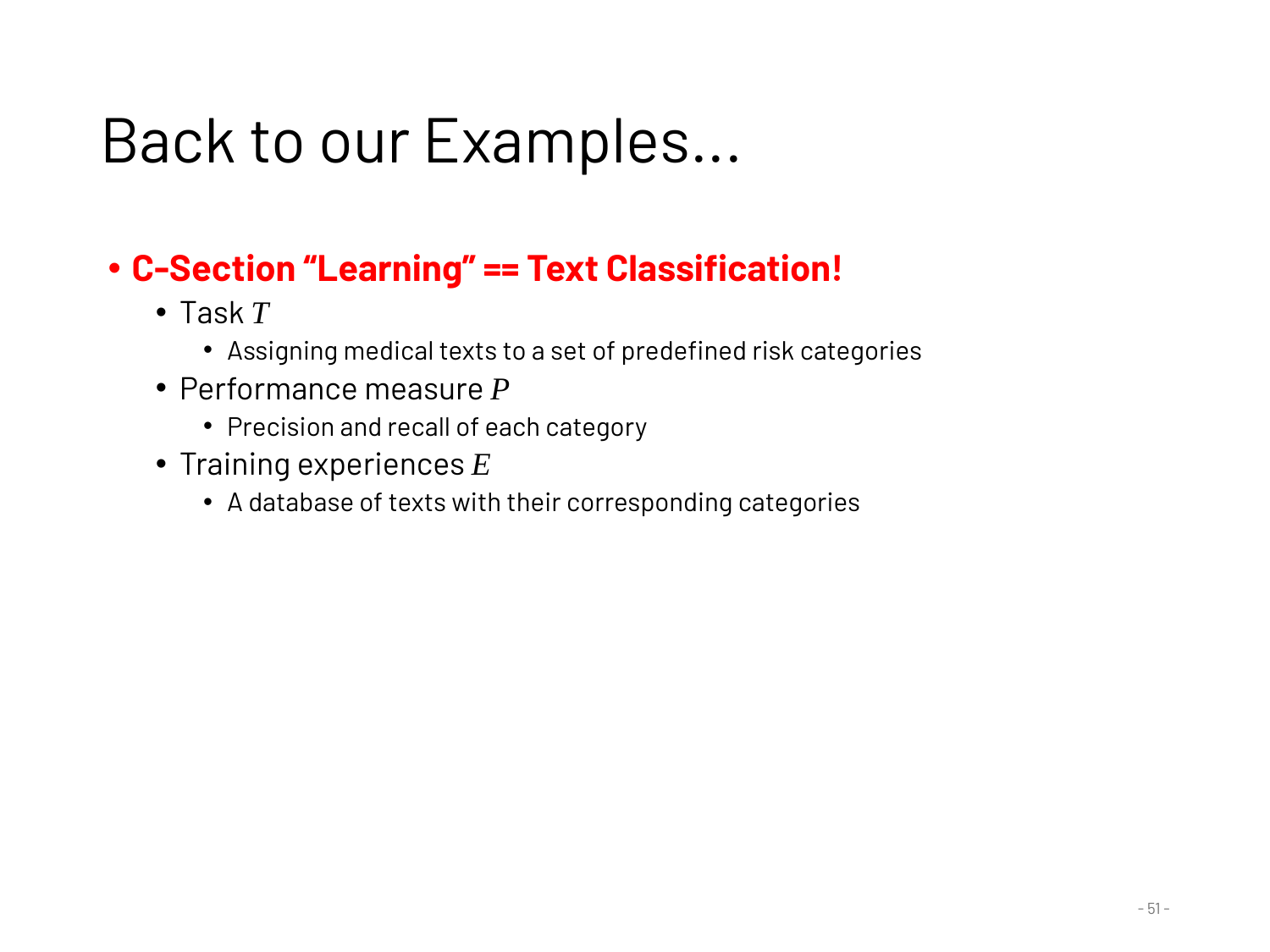

# Back to our Examples...
C-Section “Learning” == Text Classification!
Task T
Assigning medical texts to a set of predefined risk categories
Performance measure P
Precision and recall of each category
Training experiences E
A database of texts with their corresponding categories
- 51 -